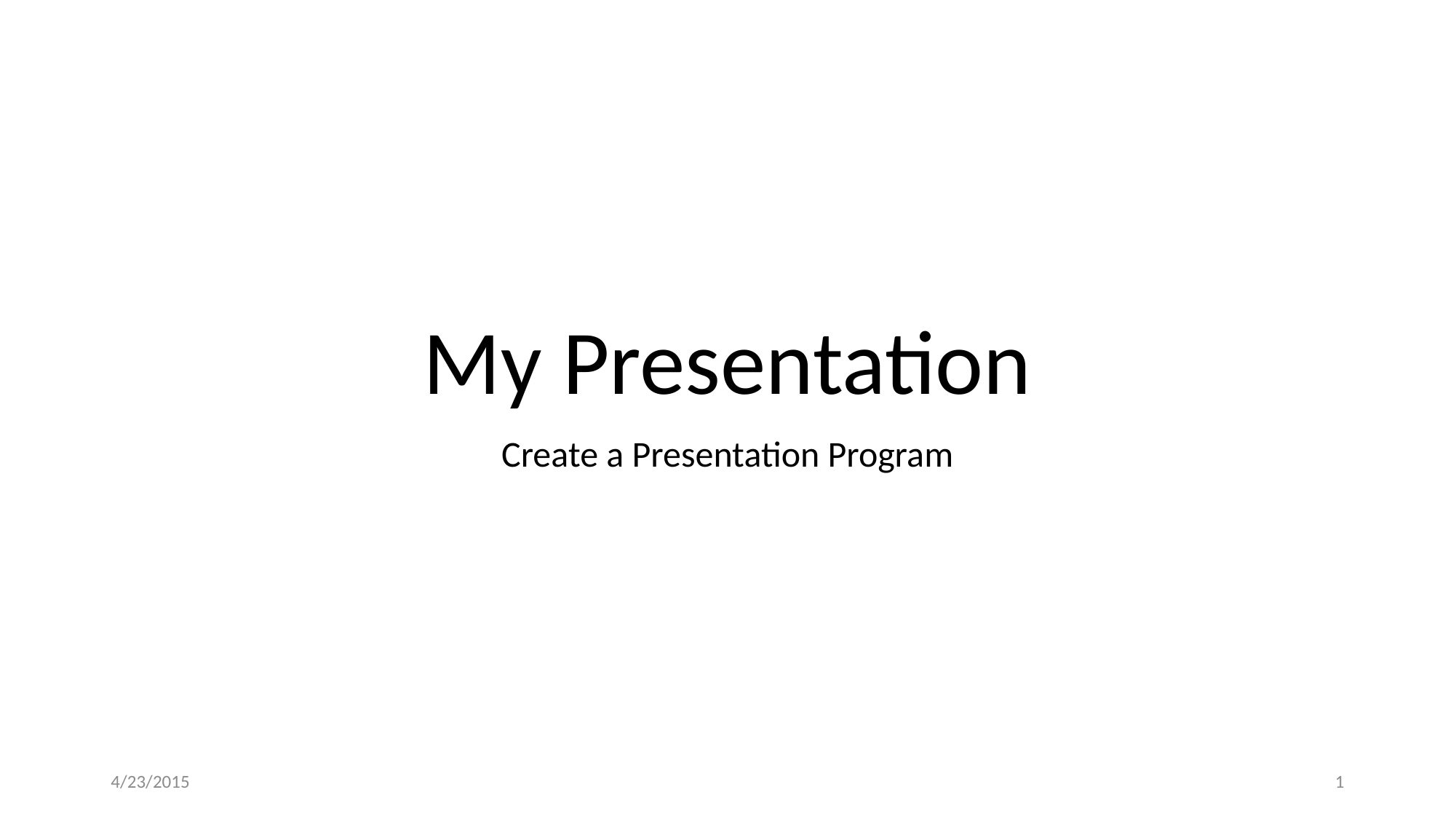

# My Presentation
Create a Presentation Program
4/23/2015

1